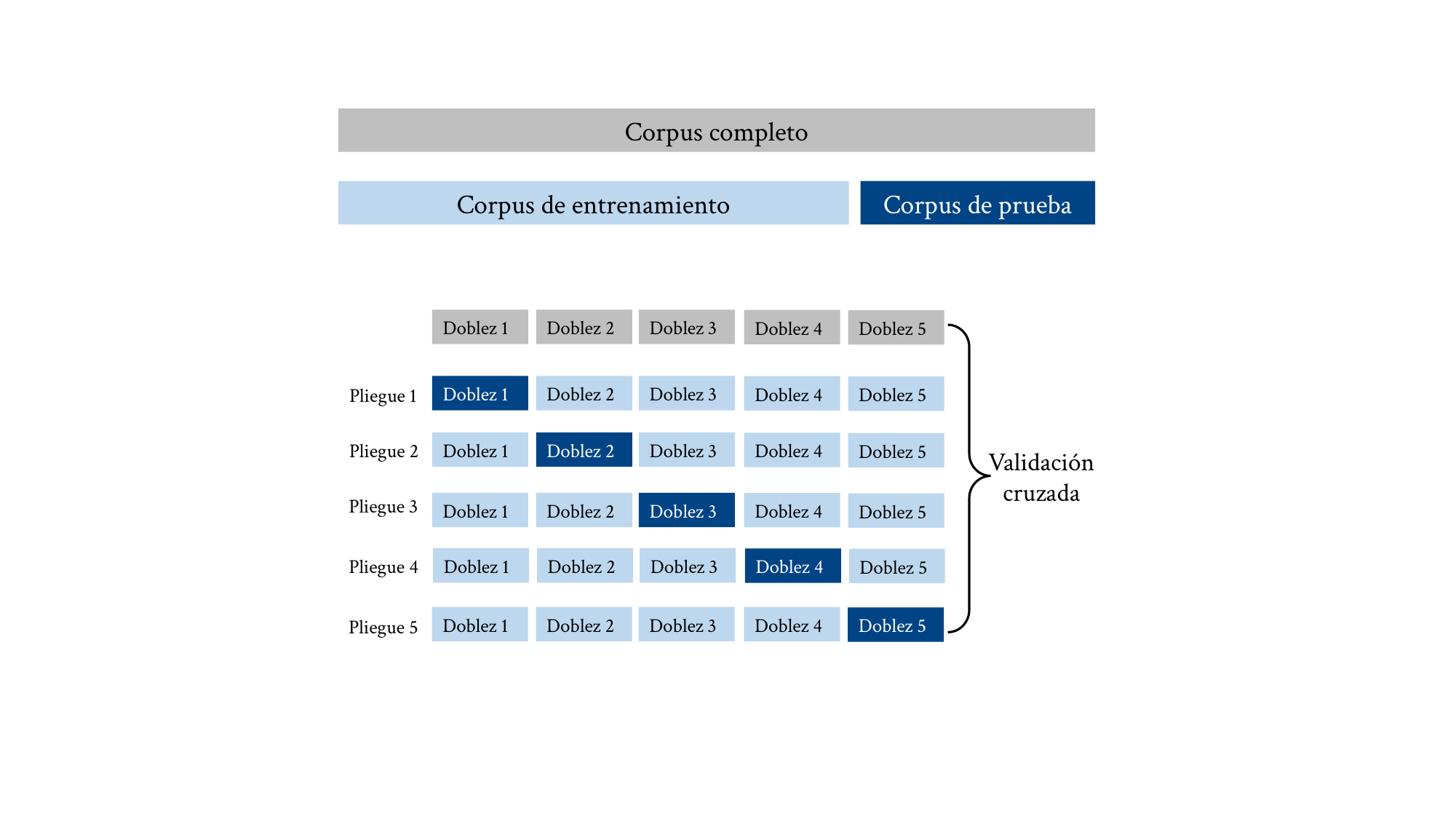

Corpus completo
Corpus de entrenamiento
Corpus de prueba
Doblez 1
Doblez 2
Doblez 3
Doblez 4
Doblez 5

Doblez 1
Doblez 2
Doblez 3
Doblez 4
Doblez 5
Pliegue 1
Pliegue 2
Doblez 1
Doblez 2
Doblez 3
Doblez 4
Doblez 5
Validación cruzada
Pliegue 3
Doblez 1
Doblez 2
Doblez 3
Doblez 4
Doblez 5
Pliegue 4
Doblez 1
Doblez 2
Doblez 3
Doblez 4
Doblez 5
Doblez 1
Doblez 2
Doblez 3
Doblez 4
Doblez 5
Pliegue 5